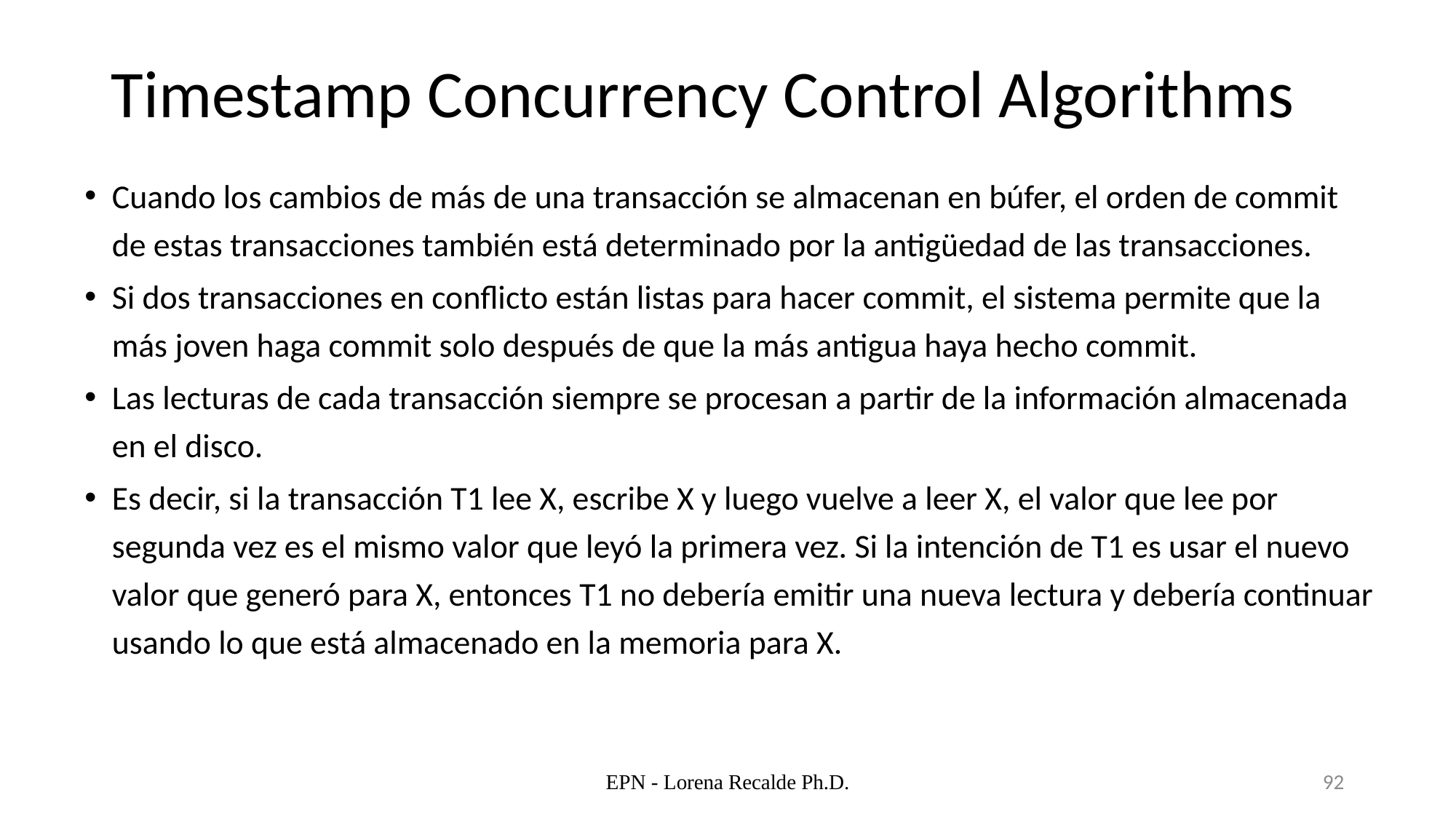

# Timestamp Concurrency Control Algorithms
Cuando los cambios de más de una transacción se almacenan en búfer, el orden de commit de estas transacciones también está determinado por la antigüedad de las transacciones.
Si dos transacciones en conflicto están listas para hacer commit, el sistema permite que la más joven haga commit solo después de que la más antigua haya hecho commit.
Las lecturas de cada transacción siempre se procesan a partir de la información almacenada en el disco.
Es decir, si la transacción T1 lee X, escribe X y luego vuelve a leer X, el valor que lee por segunda vez es el mismo valor que leyó la primera vez. Si la intención de T1 es usar el nuevo valor que generó para X, entonces T1 no debería emitir una nueva lectura y debería continuar usando lo que está almacenado en la memoria para X.
EPN - Lorena Recalde Ph.D.
92